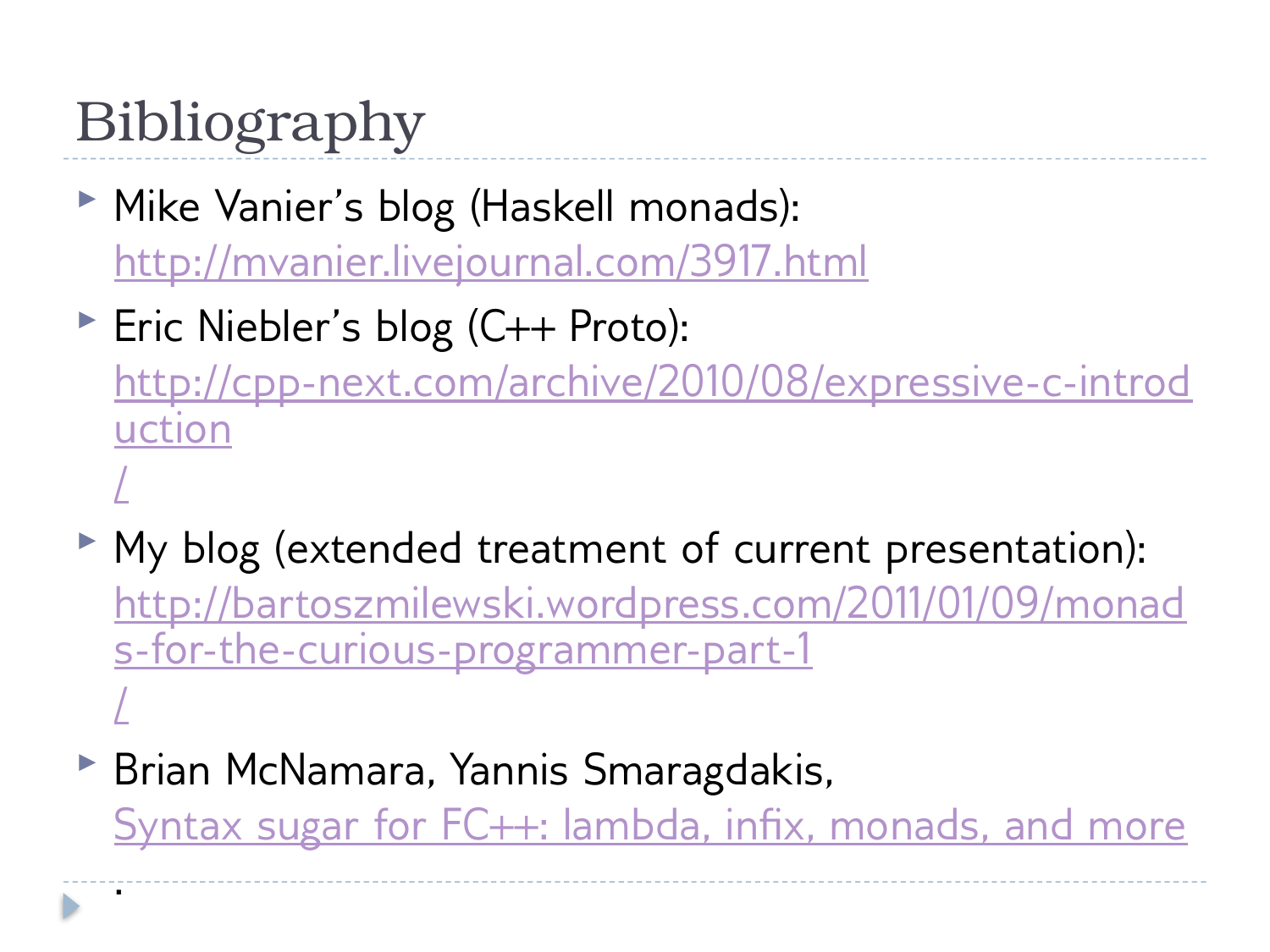

# Bibliography
Mike Vanier’s blog (Haskell monads): http://mvanier.livejournal.com/3917.html
Eric Niebler’s blog (C++ Proto): http://cpp-next.com/archive/2010/08/expressive-c-introduction/
My blog (extended treatment of current presentation): http://bartoszmilewski.wordpress.com/2011/01/09/monads-for-the-curious-programmer-part-1/
Brian McNamara, Yannis Smaragdakis, Syntax sugar for FC++: lambda, infix, monads, and more.